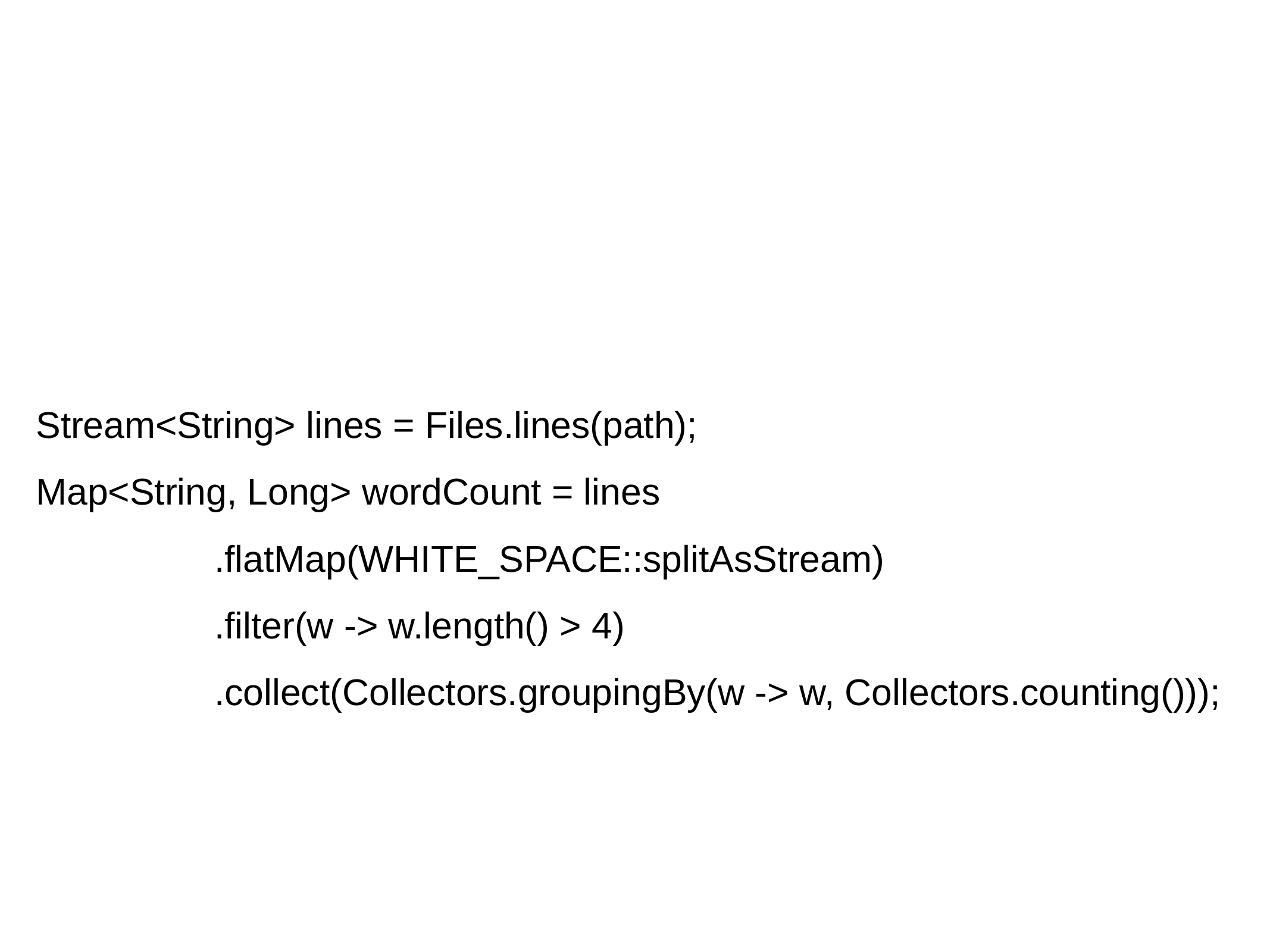

Stream<String> lines = Files.lines(path);
Map<String, Long> wordCount = lines
		.flatMap(WHITE_SPACE::splitAsStream)
		.filter(w -> w.length() > 4)
		.collect(Collectors.groupingBy(w -> w, Collectors.counting()));